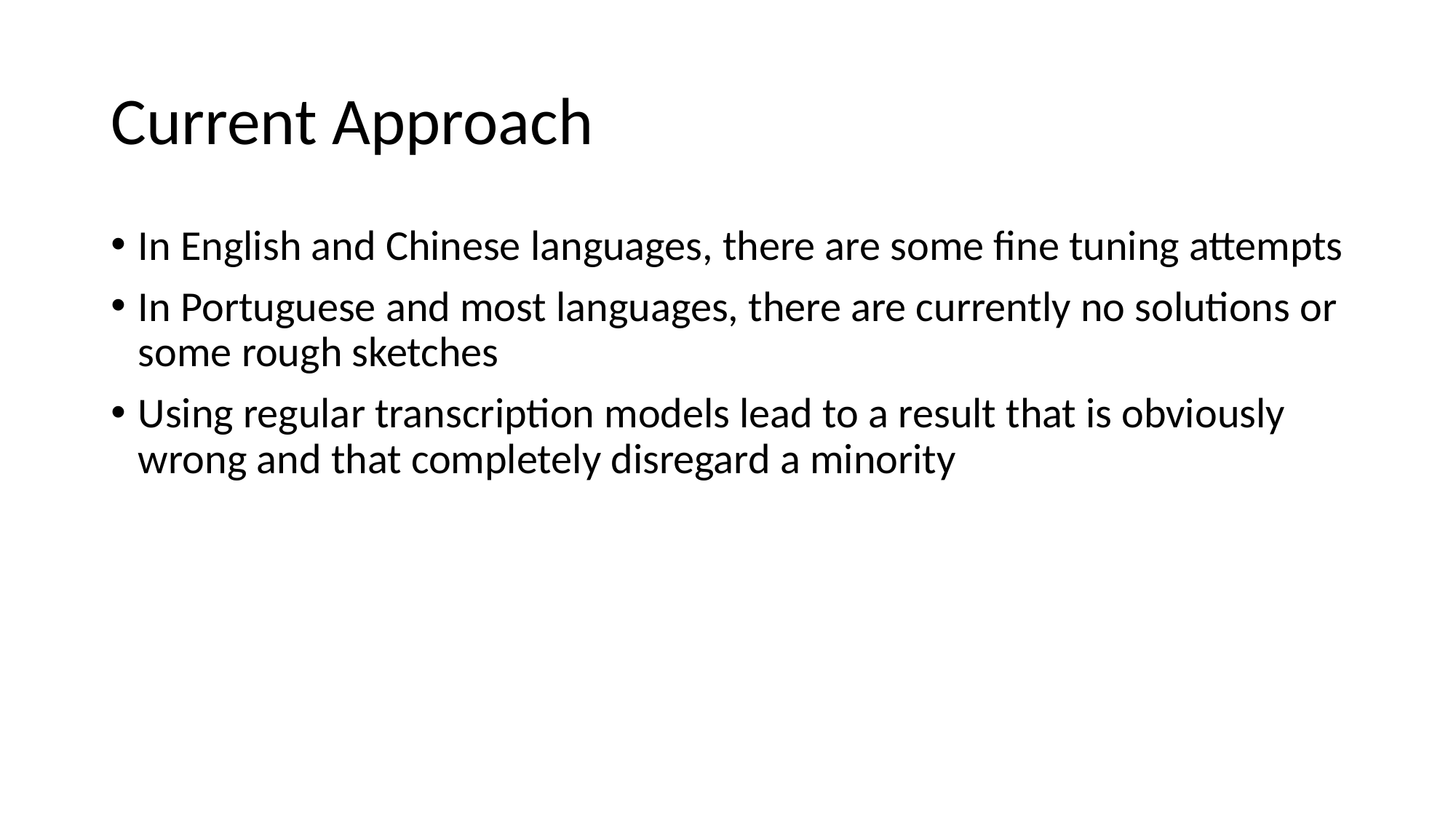

# Current Approach
In English and Chinese languages, there are some fine tuning attempts
In Portuguese and most languages, there are currently no solutions or some rough sketches
Using regular transcription models lead to a result that is obviously wrong and that completely disregard a minority